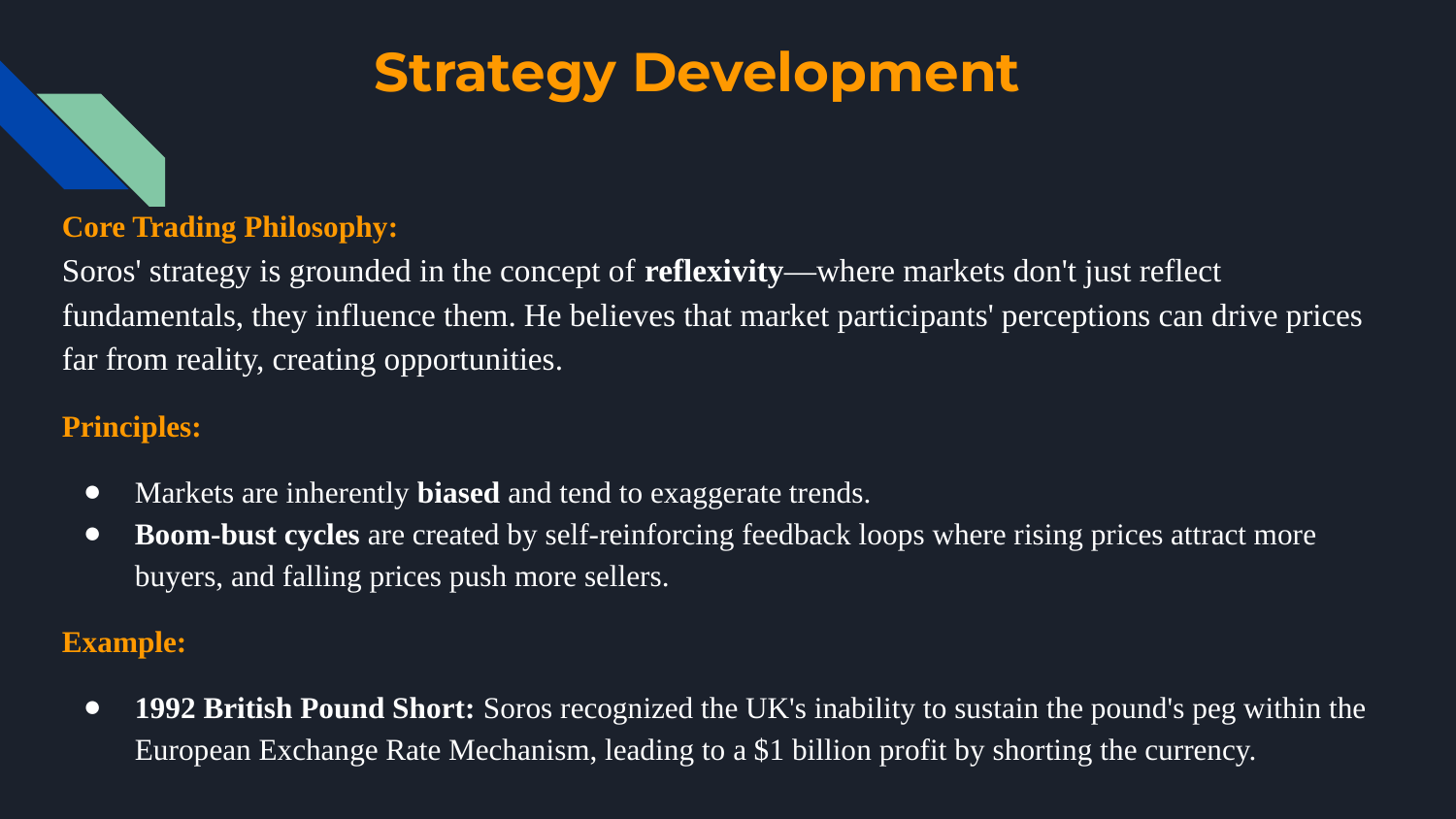

# Strategy Development
Core Trading Philosophy:
Soros' strategy is grounded in the concept of reflexivity—where markets don't just reflect fundamentals, they influence them. He believes that market participants' perceptions can drive prices far from reality, creating opportunities.
Principles:
Markets are inherently biased and tend to exaggerate trends.
Boom-bust cycles are created by self-reinforcing feedback loops where rising prices attract more buyers, and falling prices push more sellers.
Example:
1992 British Pound Short: Soros recognized the UK's inability to sustain the pound's peg within the European Exchange Rate Mechanism, leading to a $1 billion profit by shorting the currency.